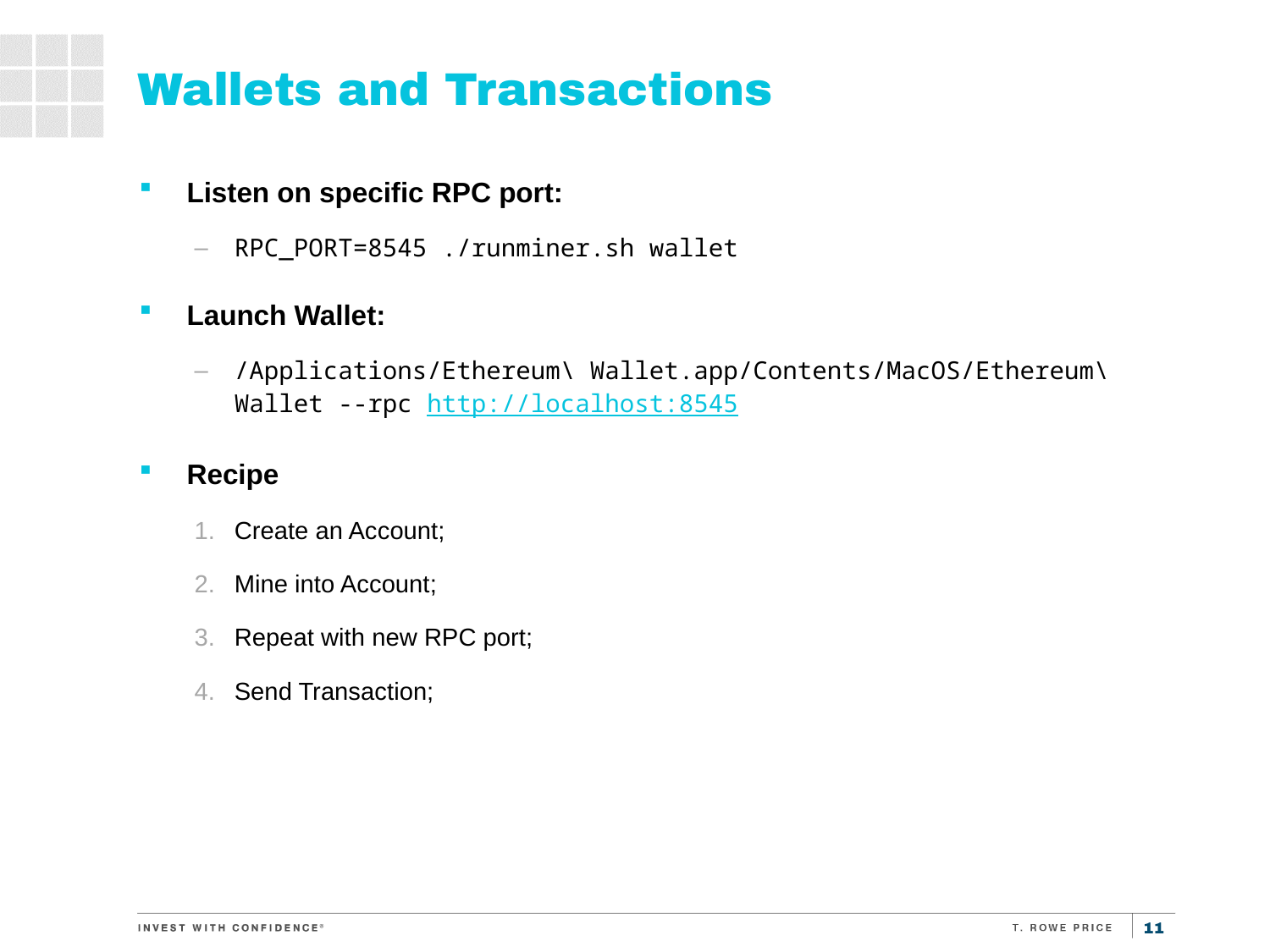

# Wallets and Transactions
Listen on specific RPC port:
RPC_PORT=8545 ./runminer.sh wallet
Launch Wallet:
/Applications/Ethereum\ Wallet.app/Contents/MacOS/Ethereum\ Wallet --rpc http://localhost:8545
Recipe
Create an Account;
Mine into Account;
Repeat with new RPC port;
Send Transaction;